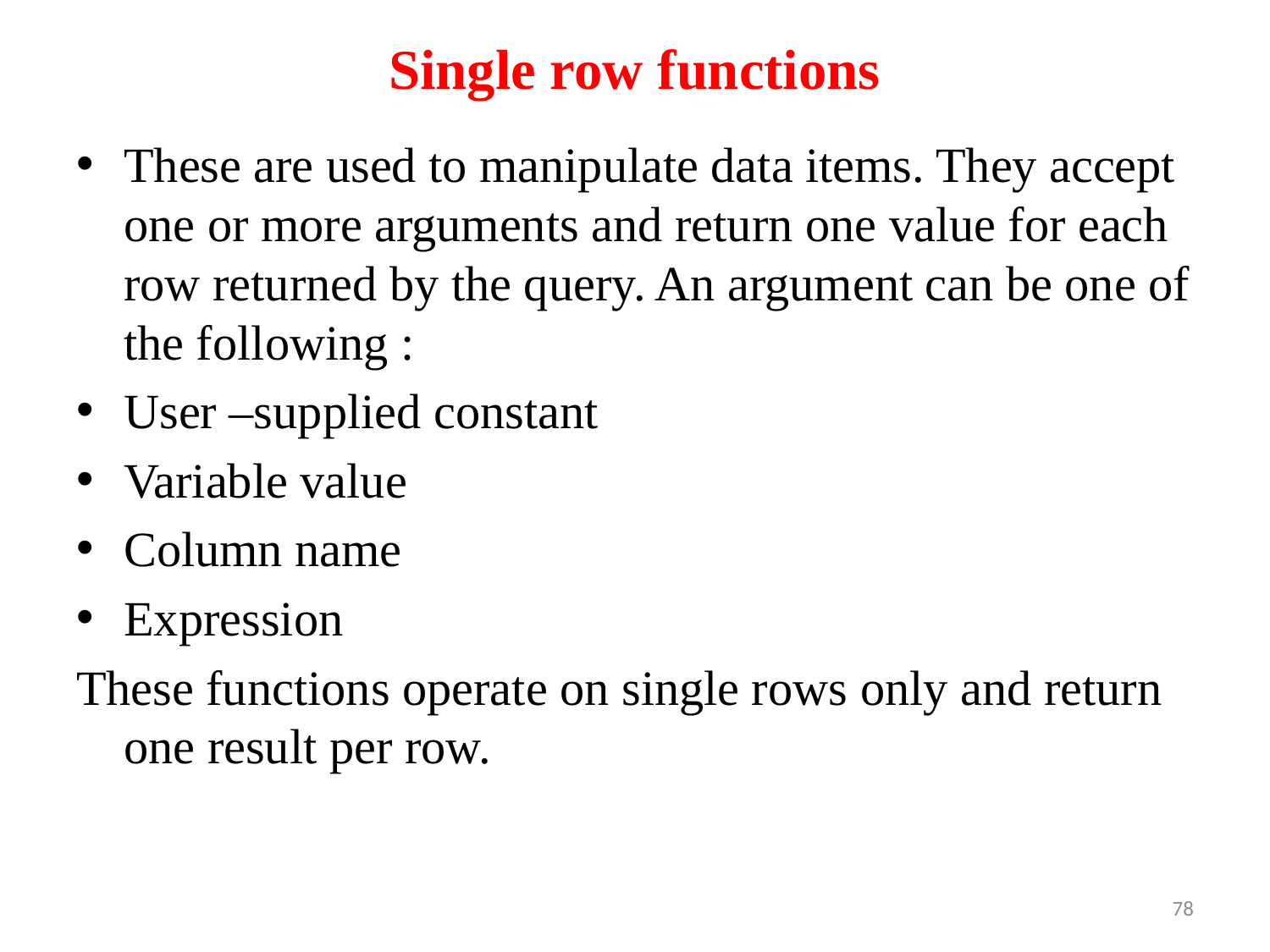

# Single row functions
These are used to manipulate data items. They accept one or more arguments and return one value for each row returned by the query. An argument can be one of the following :
User –supplied constant
Variable value
Column name
Expression
These functions operate on single rows only and return one result per row.

78